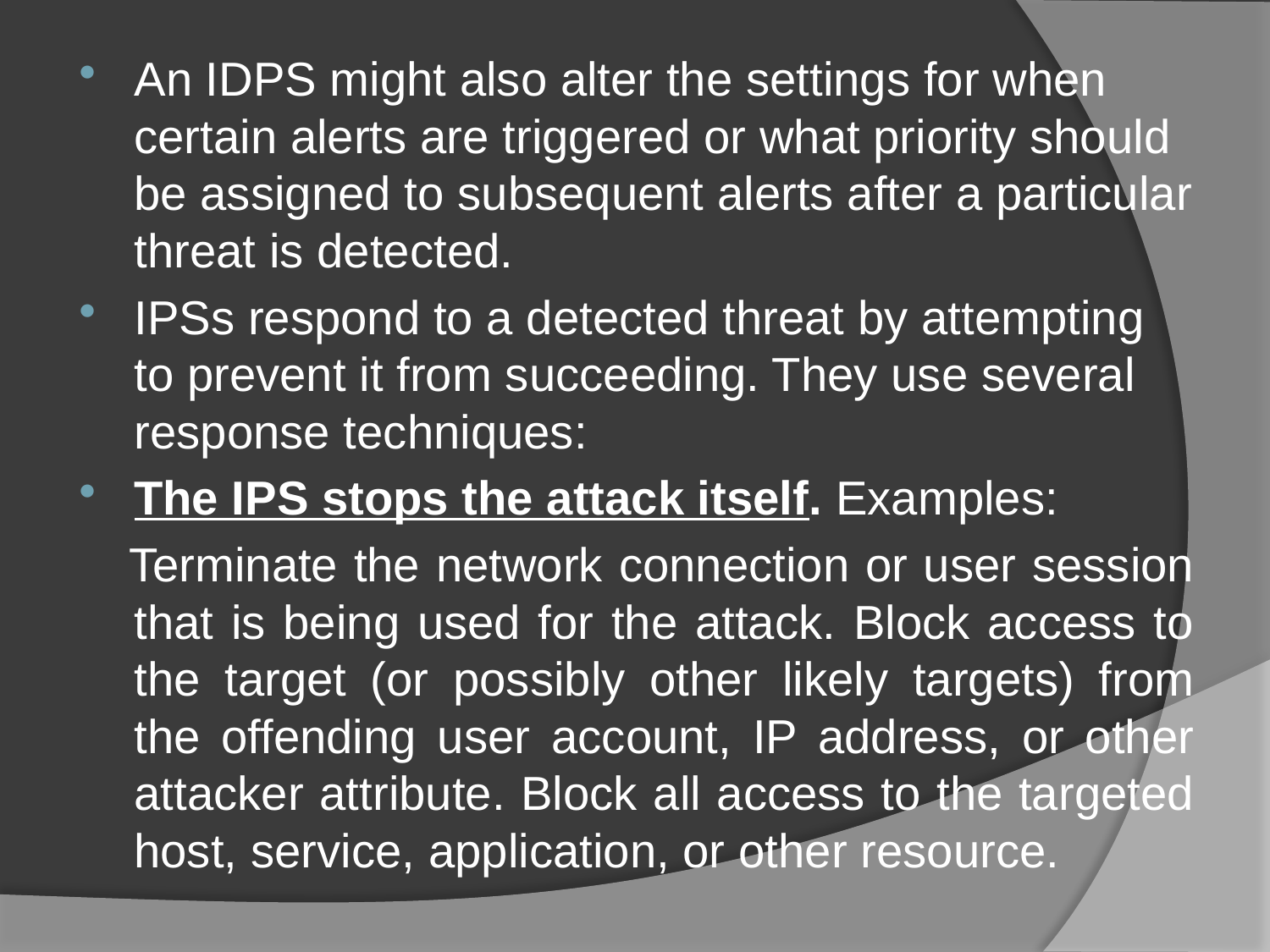

An IDPS might also alter the settings for when certain alerts are triggered or what priority should be assigned to subsequent alerts after a particular threat is detected.
IPSs respond to a detected threat by attempting to prevent it from succeeding. They use several response techniques:
The IPS stops the attack itself. Examples:
   Terminate the network connection or user session that is being used for the attack. Block access to the target (or possibly other likely targets) from the offending user account, IP address, or other attacker attribute. Block all access to the targeted host, service, application, or other resource.